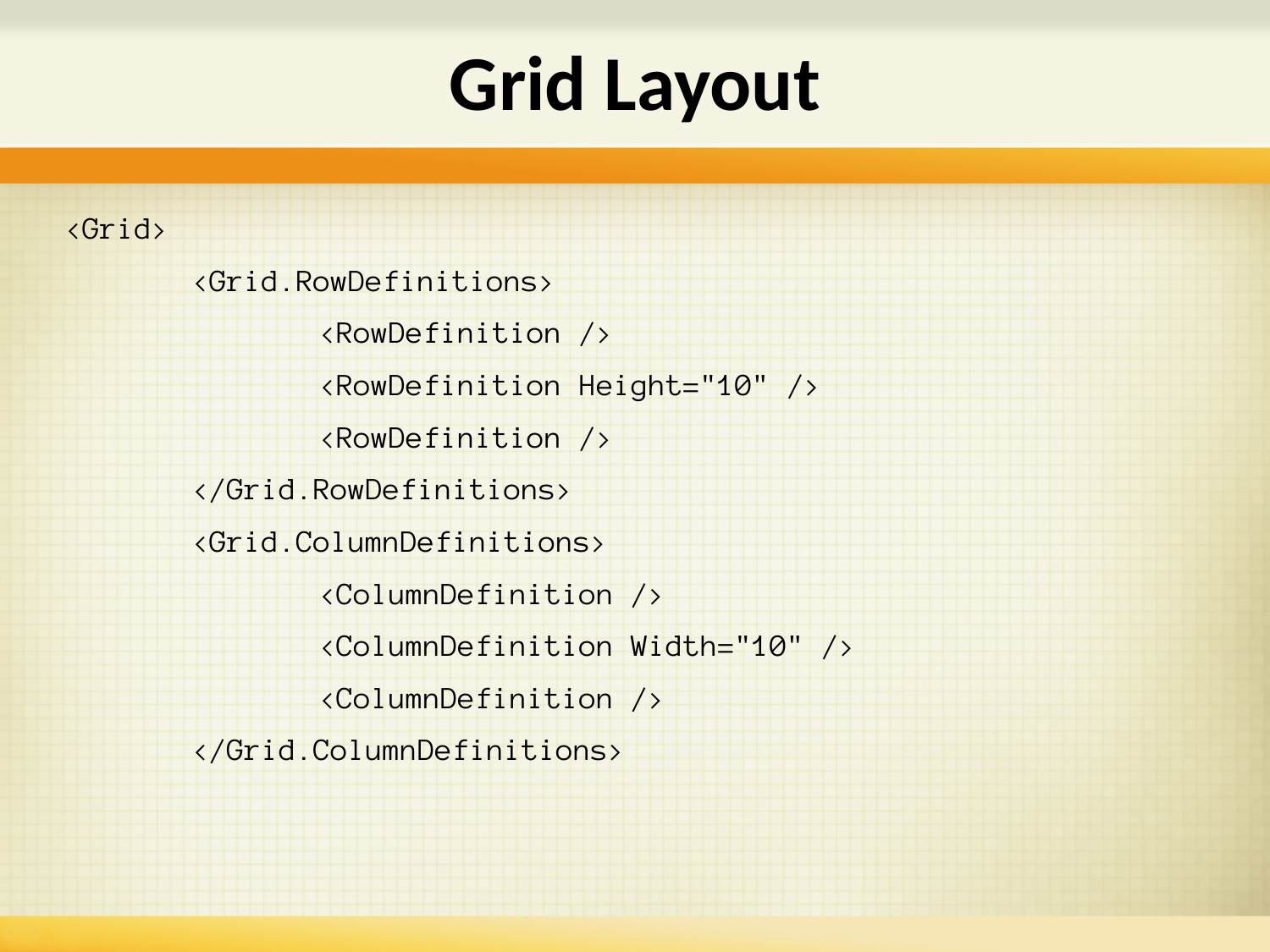

# Grid Layout
<Grid>
	<Grid.RowDefinitions>
		<RowDefinition />
		<RowDefinition Height="10" />
		<RowDefinition />
	</Grid.RowDefinitions>
	<Grid.ColumnDefinitions>
		<ColumnDefinition />
		<ColumnDefinition Width="10" />
		<ColumnDefinition />
	</Grid.ColumnDefinitions>